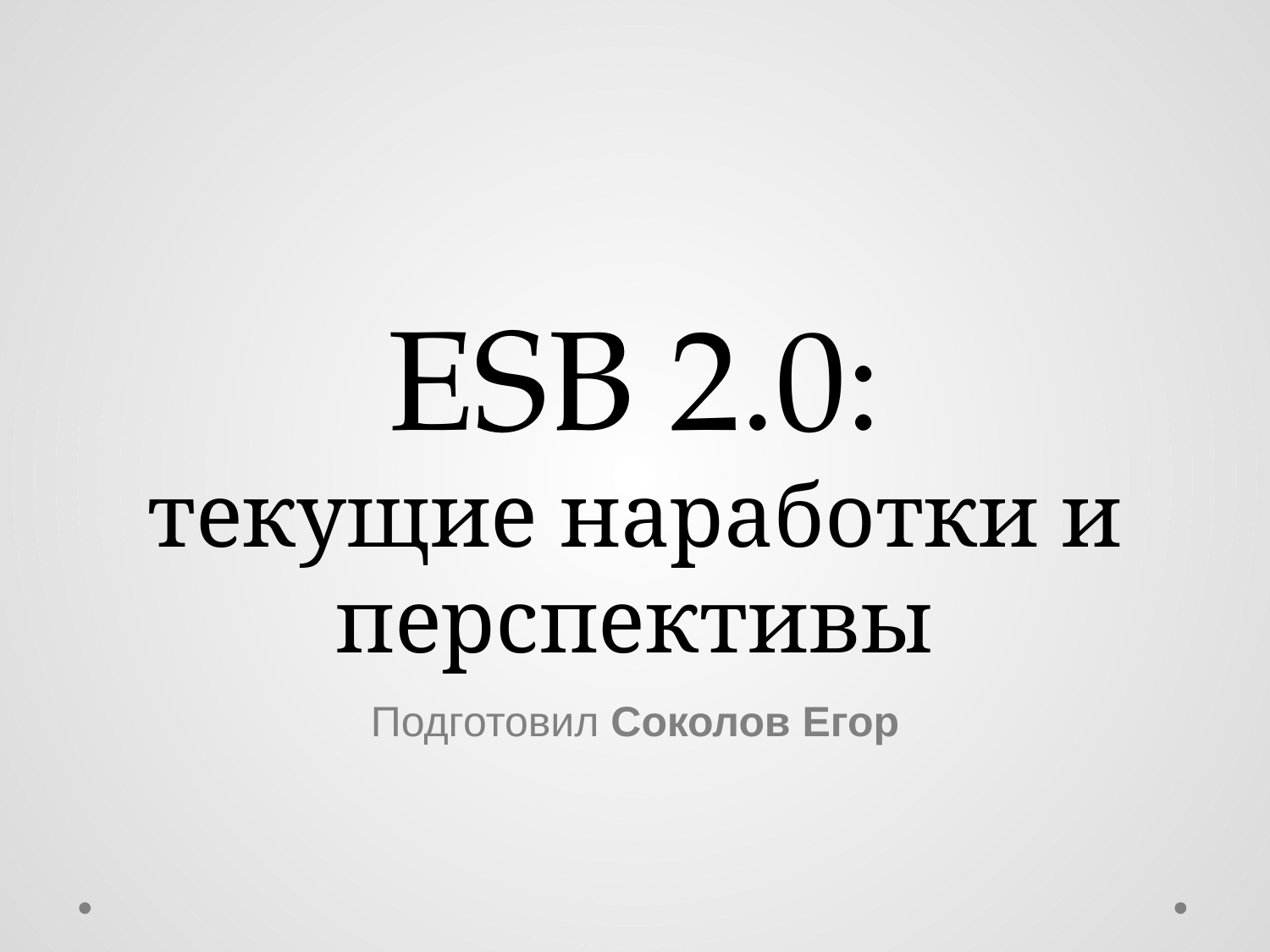

# ESB 2.0: текущие наработки и перспективы
Подготовил Соколов Егор